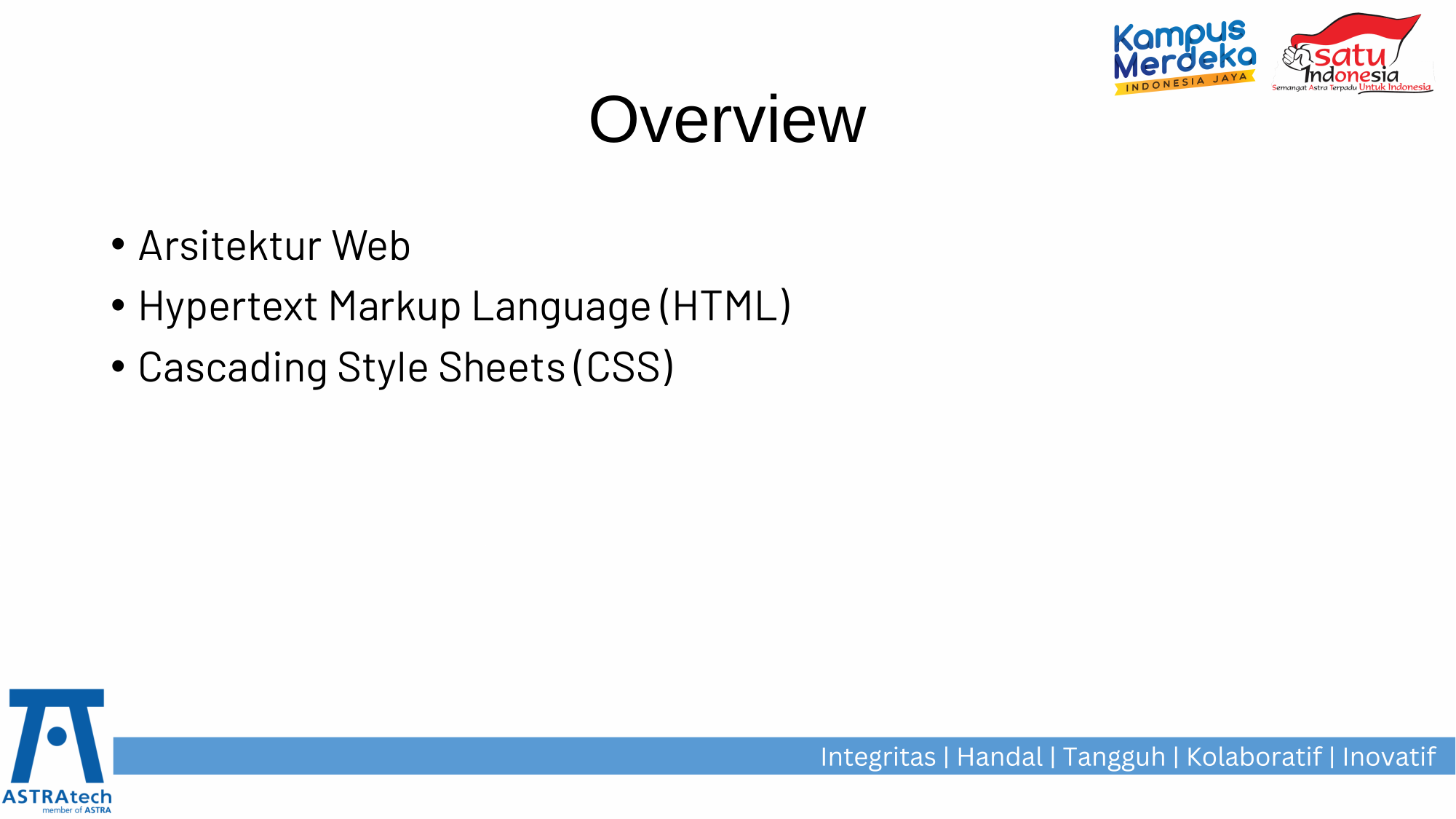

# Overview
Arsitektur Web
Hypertext Markup Language (HTML)
Cascading Style Sheets (CSS)